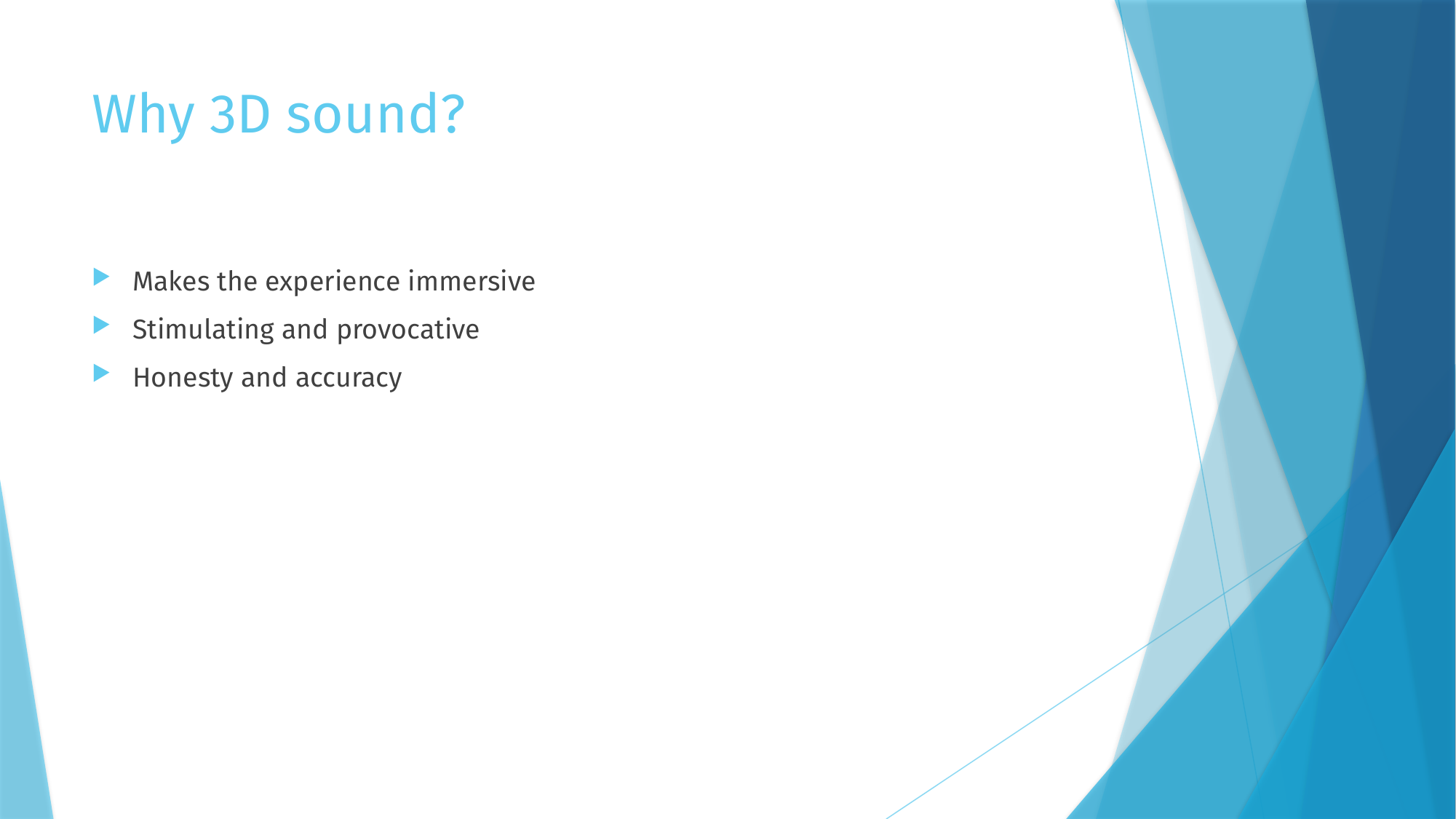

# Why 3D sound?
Makes the experience immersive
Stimulating and provocative
Honesty and accuracy